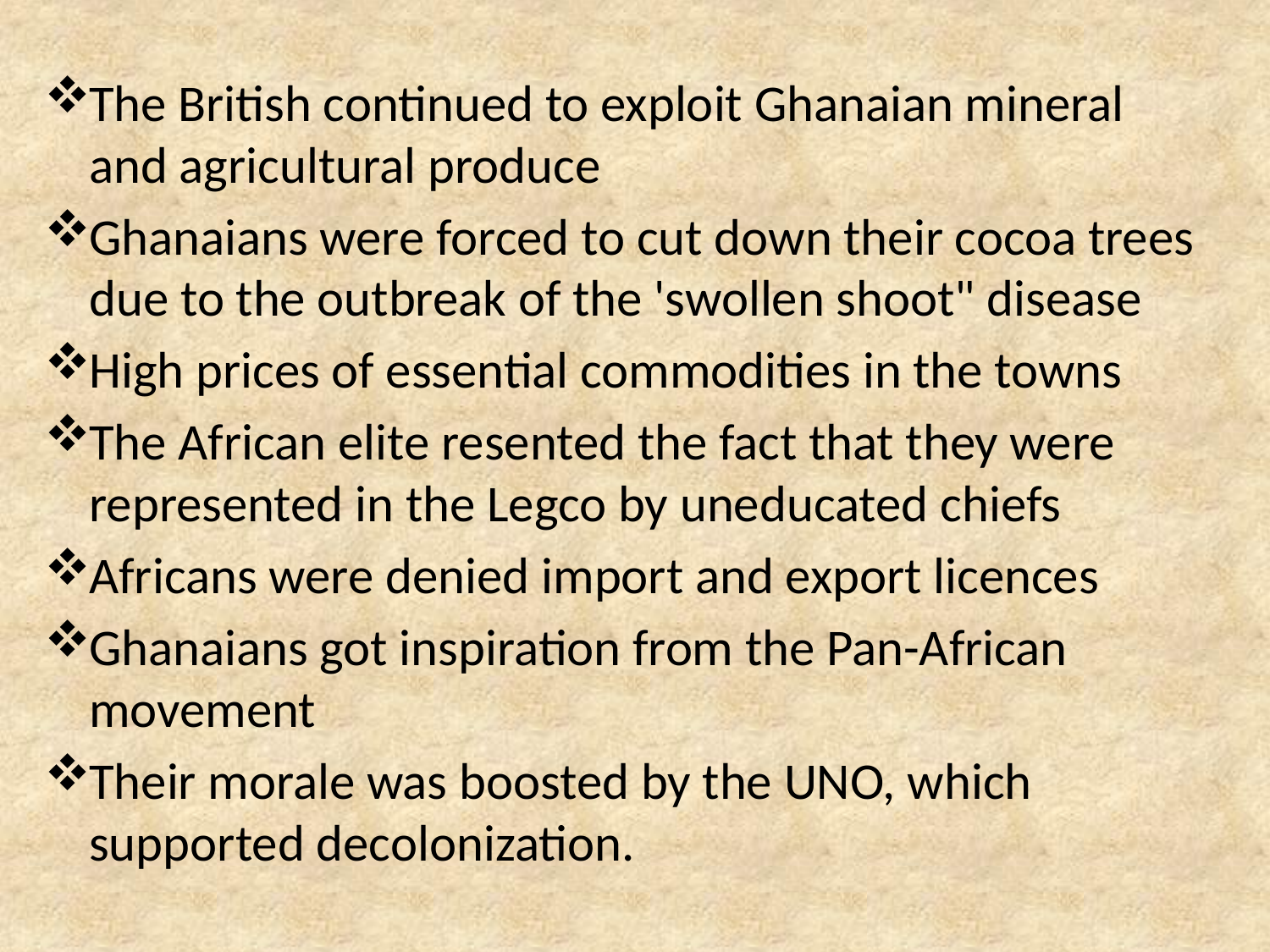

The British continued to exploit Ghanaian mineral and agricultural produce
Ghanaians were forced to cut down their cocoa trees due to the outbreak of the 'swollen shoot" disease
High prices of essential commodities in the towns
The African elite resented the fact that they were represented in the Legco by uneducated chiefs
Africans were denied import and export licences
Ghanaians got inspiration from the Pan-African movement
Their morale was boosted by the UNO, which supported decolonization.